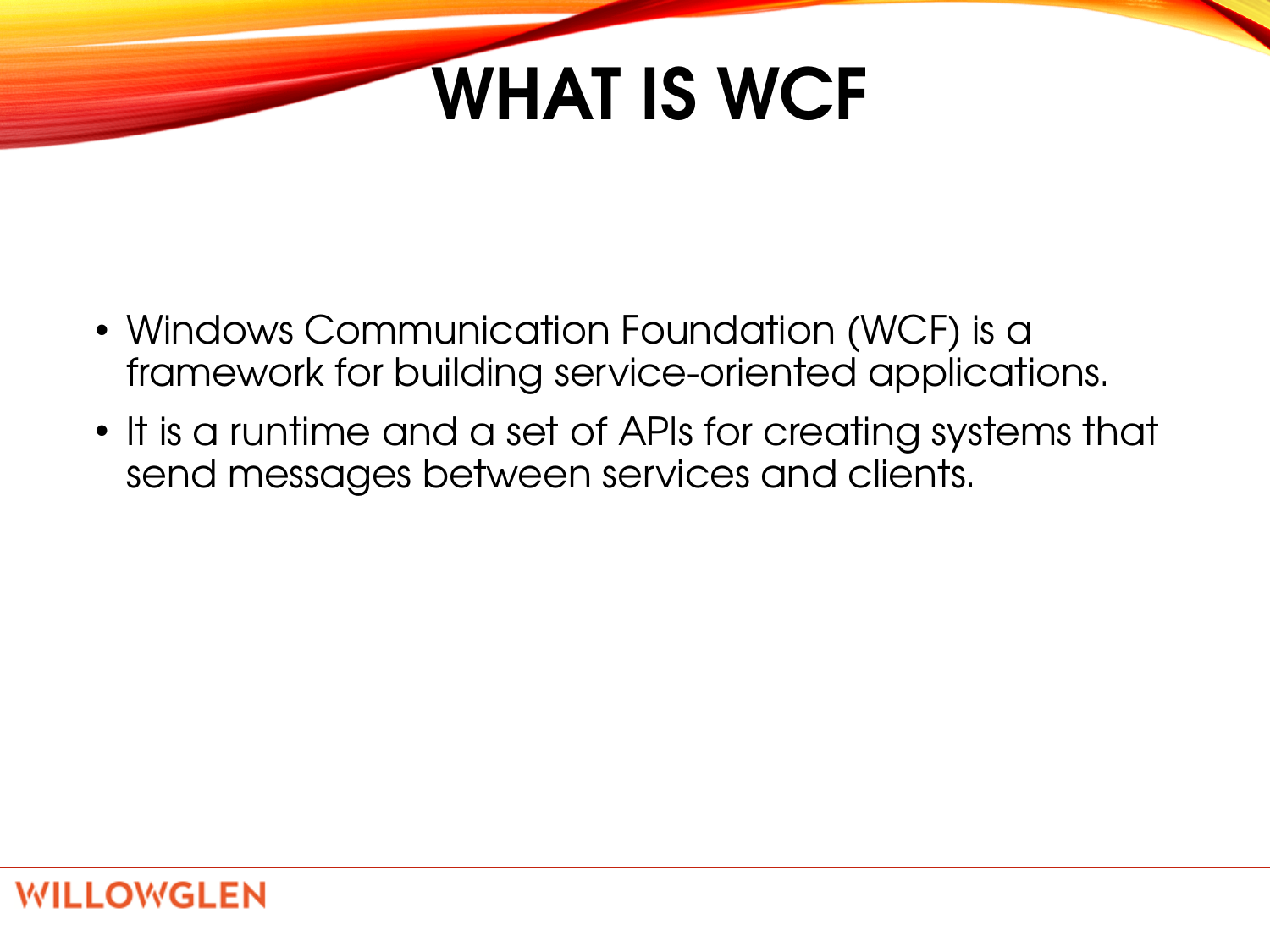

# WHAT IS WCF
Windows Communication Foundation (WCF) is a framework for building service-oriented applications.
It is a runtime and a set of APIs for creating systems that send messages between services and clients.